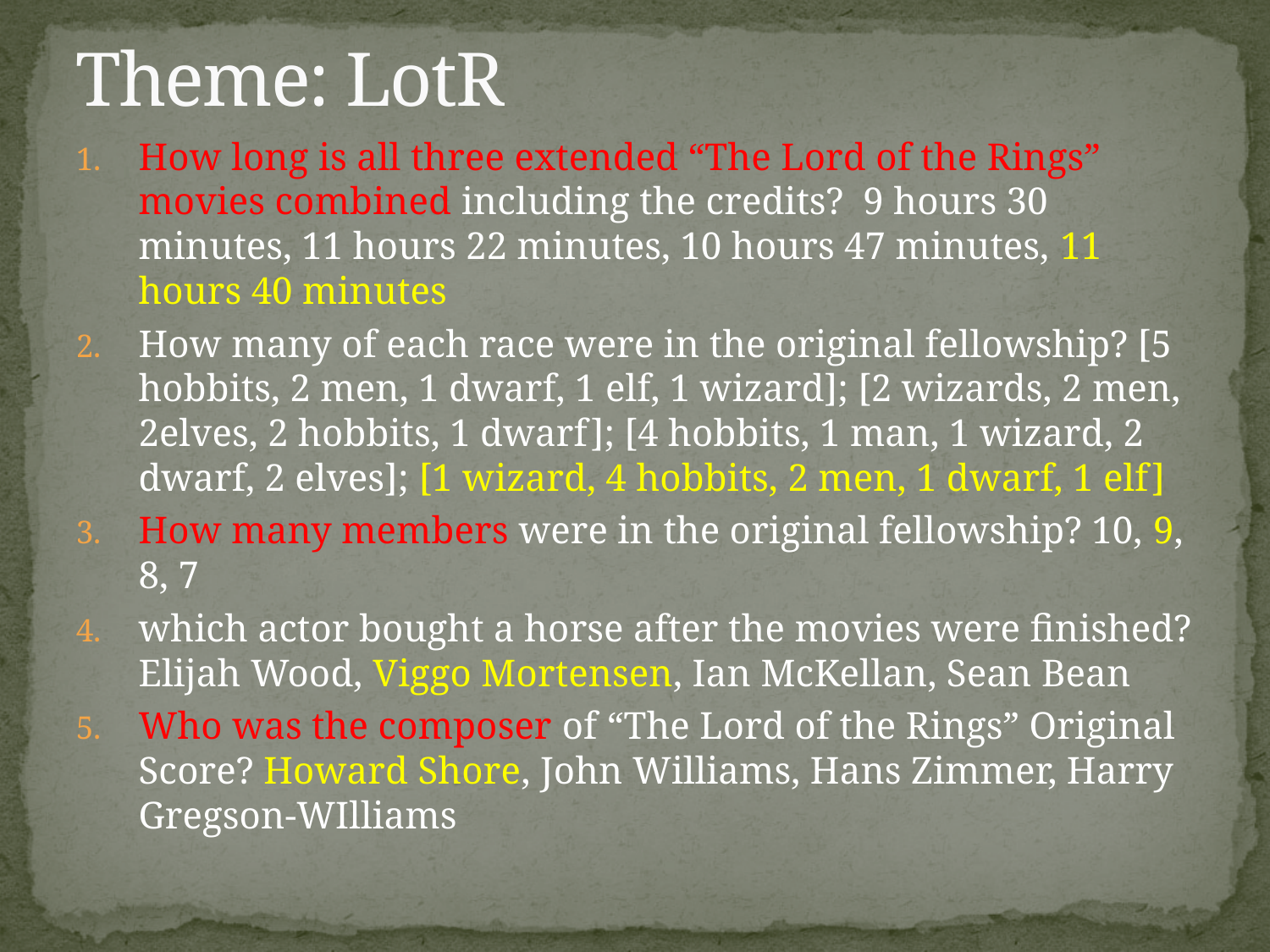

# Theme: LotR
How long is all three extended “The Lord of the Rings” movies combined including the credits?  9 hours 30 minutes, 11 hours 22 minutes, 10 hours 47 minutes, 11 hours 40 minutes
How many of each race were in the original fellowship? [5 hobbits, 2 men, 1 dwarf, 1 elf, 1 wizard]; [2 wizards, 2 men, 2elves, 2 hobbits, 1 dwarf]; [4 hobbits, 1 man, 1 wizard, 2 dwarf, 2 elves]; [1 wizard, 4 hobbits, 2 men, 1 dwarf, 1 elf]
How many members were in the original fellowship? 10, 9, 8, 7
which actor bought a horse after the movies were finished? Elijah Wood, Viggo Mortensen, Ian McKellan, Sean Bean
Who was the composer of “The Lord of the Rings” Original Score? Howard Shore, John Williams, Hans Zimmer, Harry Gregson-WIlliams